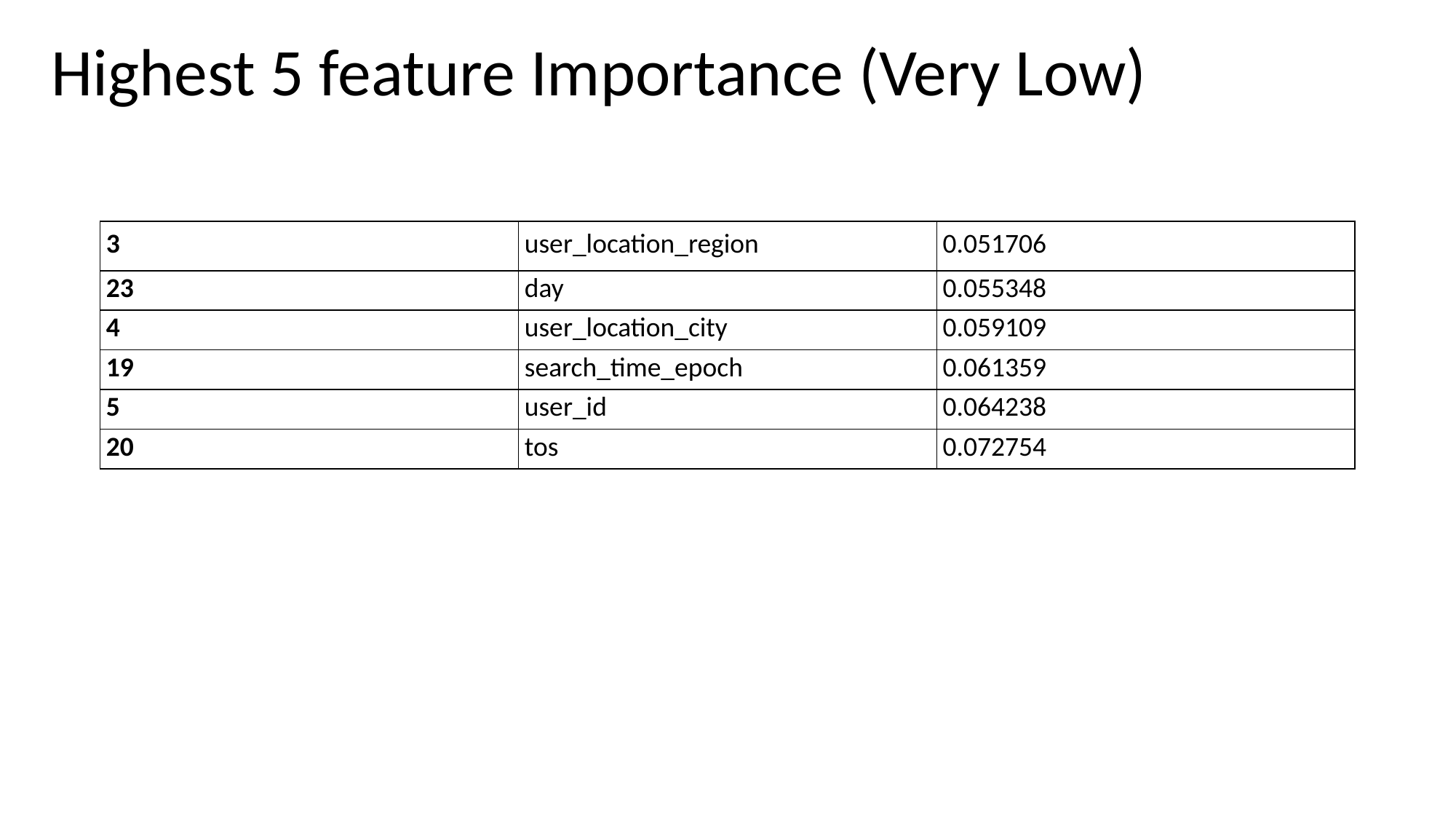

# Highest 5 feature Importance (Very Low)
| 3 | user\_location\_region | 0.051706 |
| --- | --- | --- |
| 23 | day | 0.055348 |
| 4 | user\_location\_city | 0.059109 |
| 19 | search\_time\_epoch | 0.061359 |
| 5 | user\_id | 0.064238 |
| 20 | tos | 0.072754 |